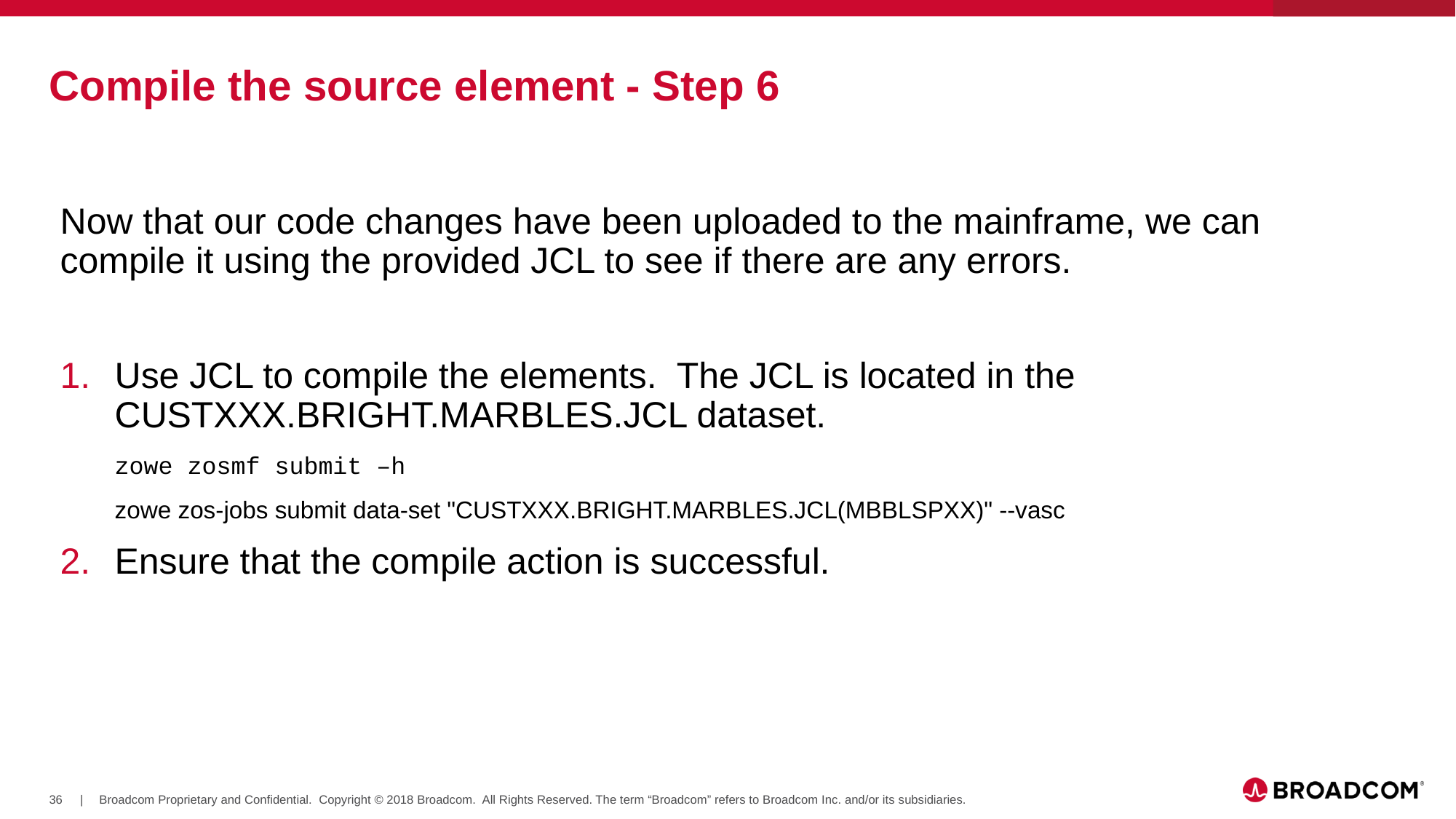

# Compile the source element - Step 6

Now that our code changes have been uploaded to the mainframe, we can compile it using the provided JCL to see if there are any errors.

Use JCL to compile the elements.  The JCL is located in the CUSTXXX.BRIGHT.MARBLES.JCL dataset.
zowe zosmf submit –h
zowe zos-jobs submit data-set "CUSTXXX.BRIGHT.MARBLES.JCL(MBBLSPXX)" --vasc
Ensure that the compile action is successful.